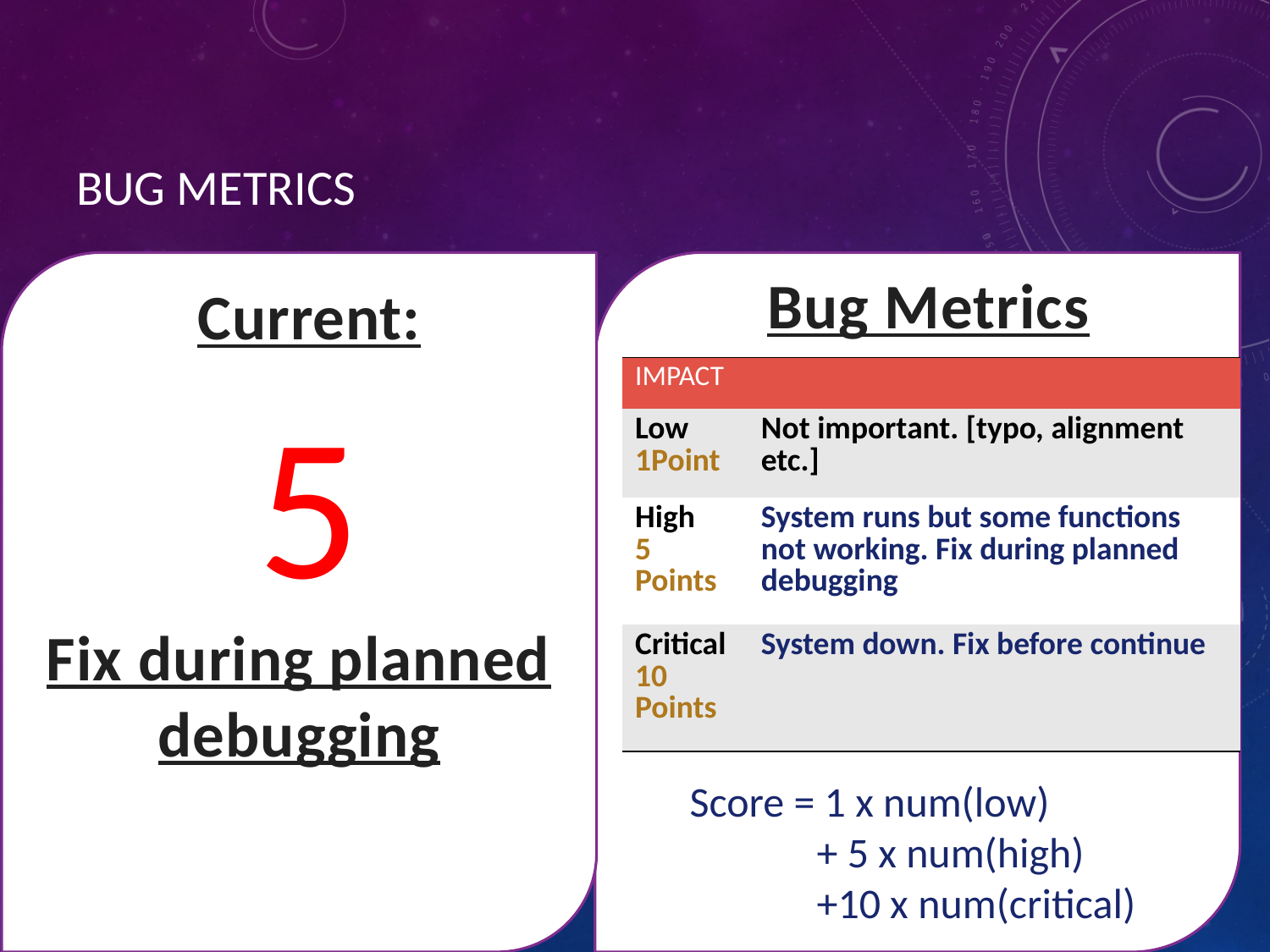

# Bug Metrics

Bug Metrics
Current:
| IMPACT |  |
| --- | --- |
| Low 1Point | Not important. [typo, alignment etc.] |
| High 5 Points | System runs but some functions not working. Fix during planned debugging |
| Critical 10 Points | System down. Fix before continue |
5
Fix during planned debugging
Score = 1 x num(low)
	+ 5 x num(high)
	+10 x num(critical)